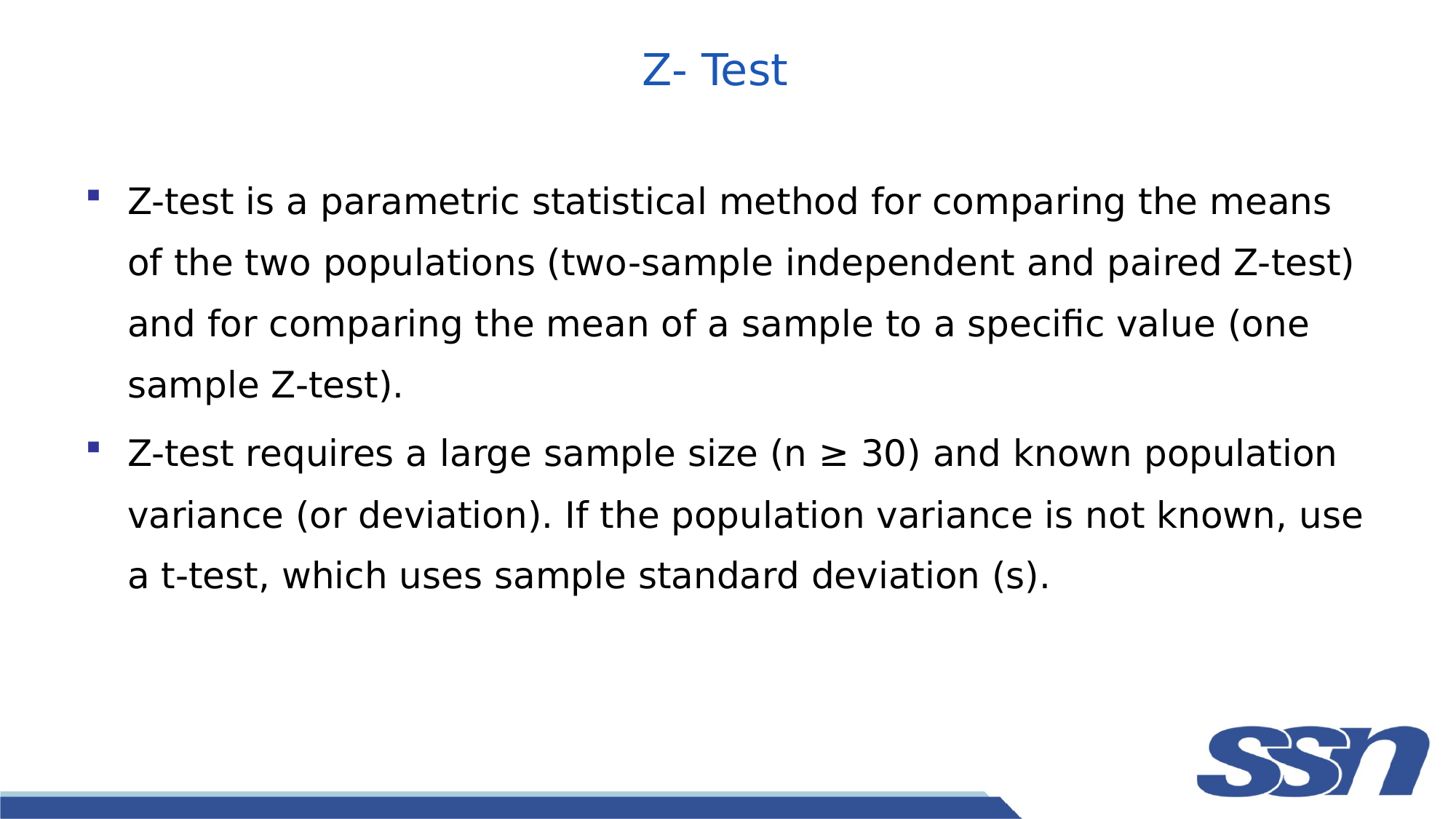

# Z- Test
Z-test is a parametric statistical method for comparing the means of the two populations (two-sample independent and paired Z-test) and for comparing the mean of a sample to a specific value (one sample Z-test).
Z-test requires a large sample size (n ≥ 30) and known population variance (or deviation). If the population variance is not known, use a t-test, which uses sample standard deviation (s).